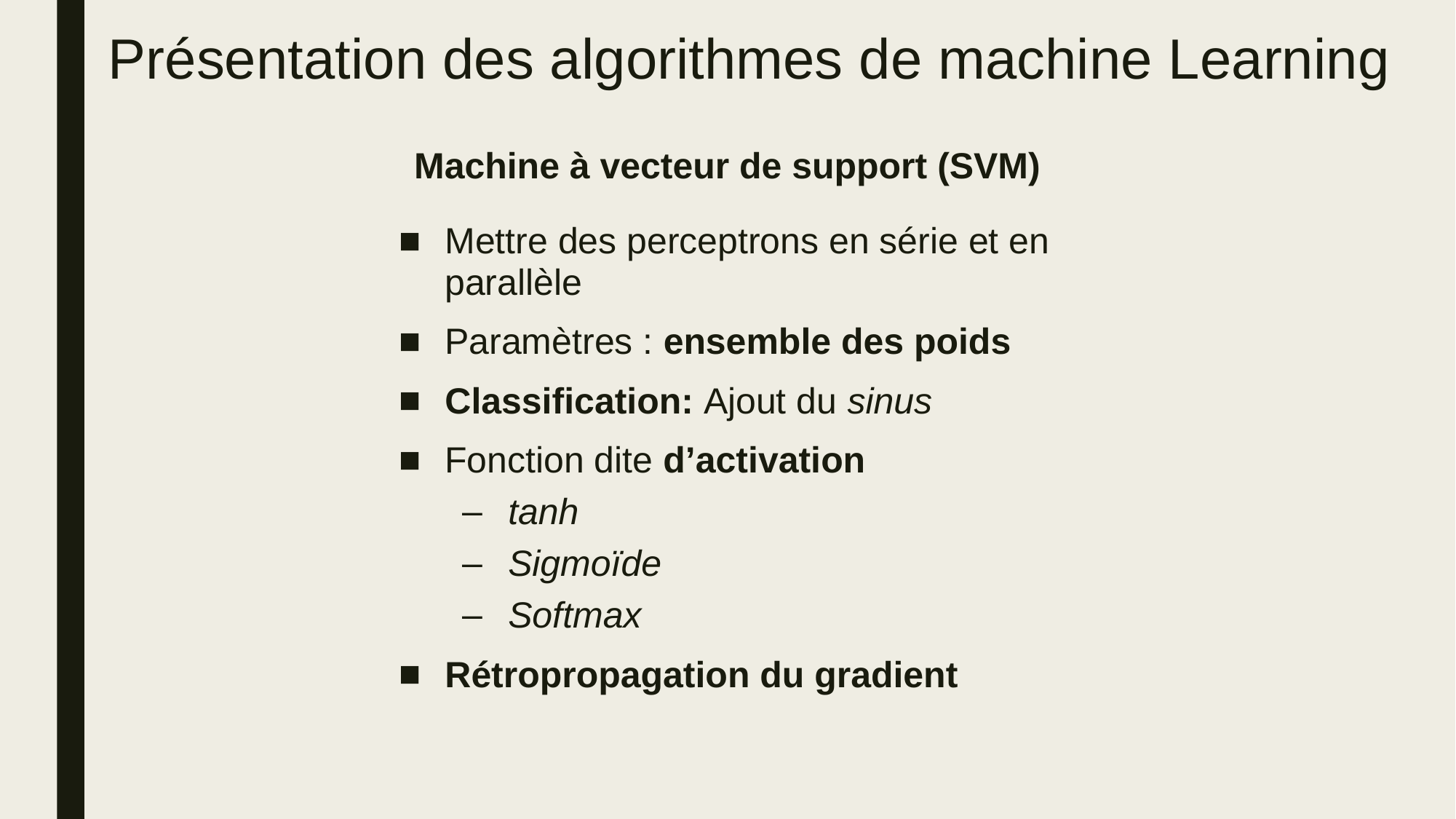

# Présentation des algorithmes de machine Learning
Machine à vecteur de support (SVM)
Mettre des perceptrons en série et en parallèle
Paramètres : ensemble des poids
Classification: Ajout du sinus
Fonction dite d’activation
tanh
Sigmoïde
Softmax
Rétropropagation du gradient